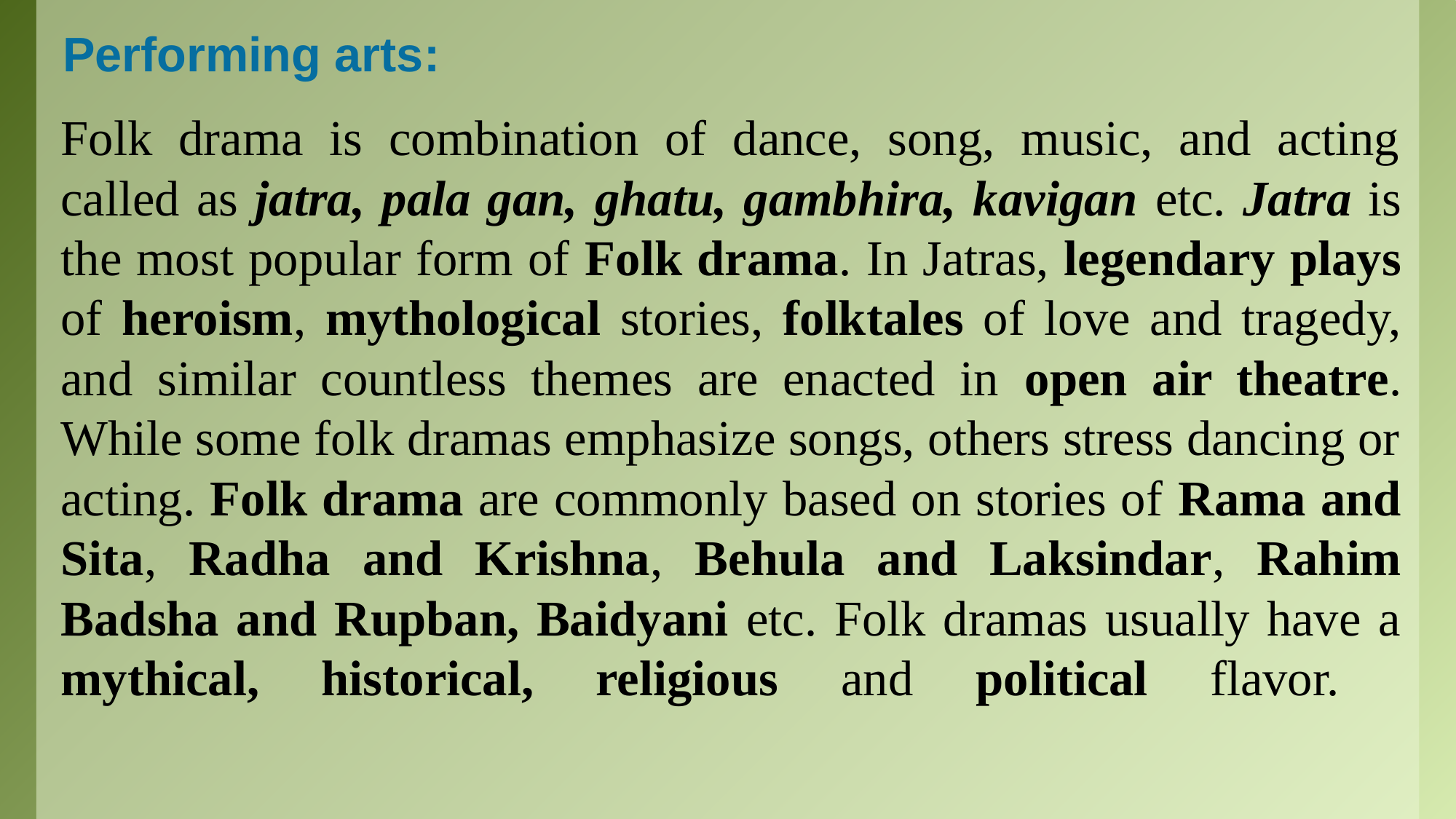

Performing arts:
Folk drama is combination of dance, song, music, and acting called as jatra, pala gan, ghatu, gambhira, kavigan etc. Jatra is the most popular form of Folk drama. In Jatras, legendary plays of heroism, mythological stories, folktales of love and tragedy, and similar countless themes are enacted in open air theatre. While some folk dramas emphasize songs, others stress dancing or acting. Folk drama are commonly based on stories of Rama and Sita, Radha and Krishna, Behula and Laksindar, Rahim Badsha and Rupban, Baidyani etc. Folk dramas usually have a mythical, historical, religious and political flavor.